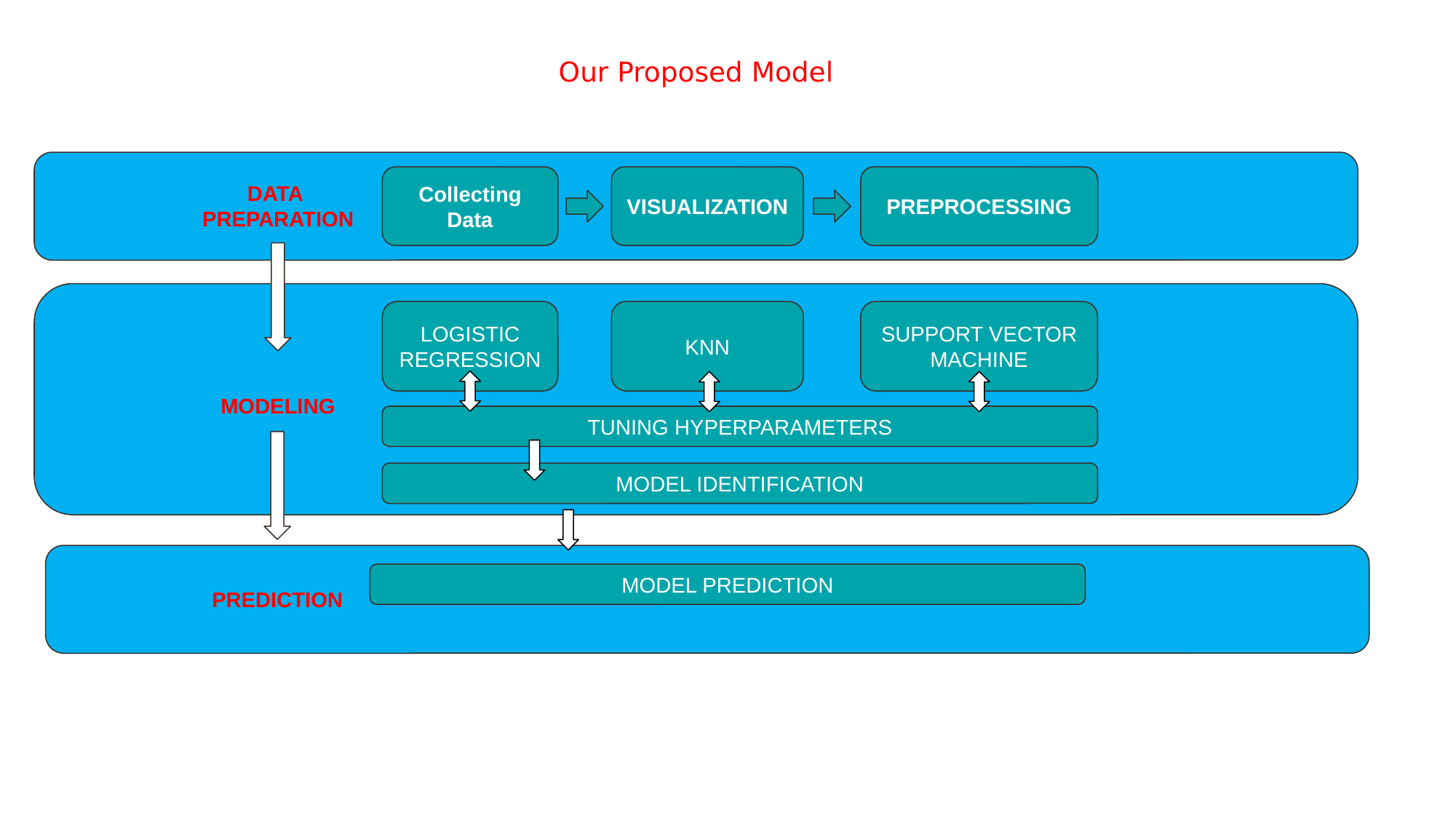

Our Proposed Model

Collecting Data
VISUALIZATION
PREPROCESSING
DATA
PREPARATION

LOGISTIC REGRESSION
KNN
SUPPORT VECTOR MACHINE

MODELING
TUNING HYPERPARAMETERS

MODEL IDENTIFICATION

MODEL PREDICTION
PREDICTION